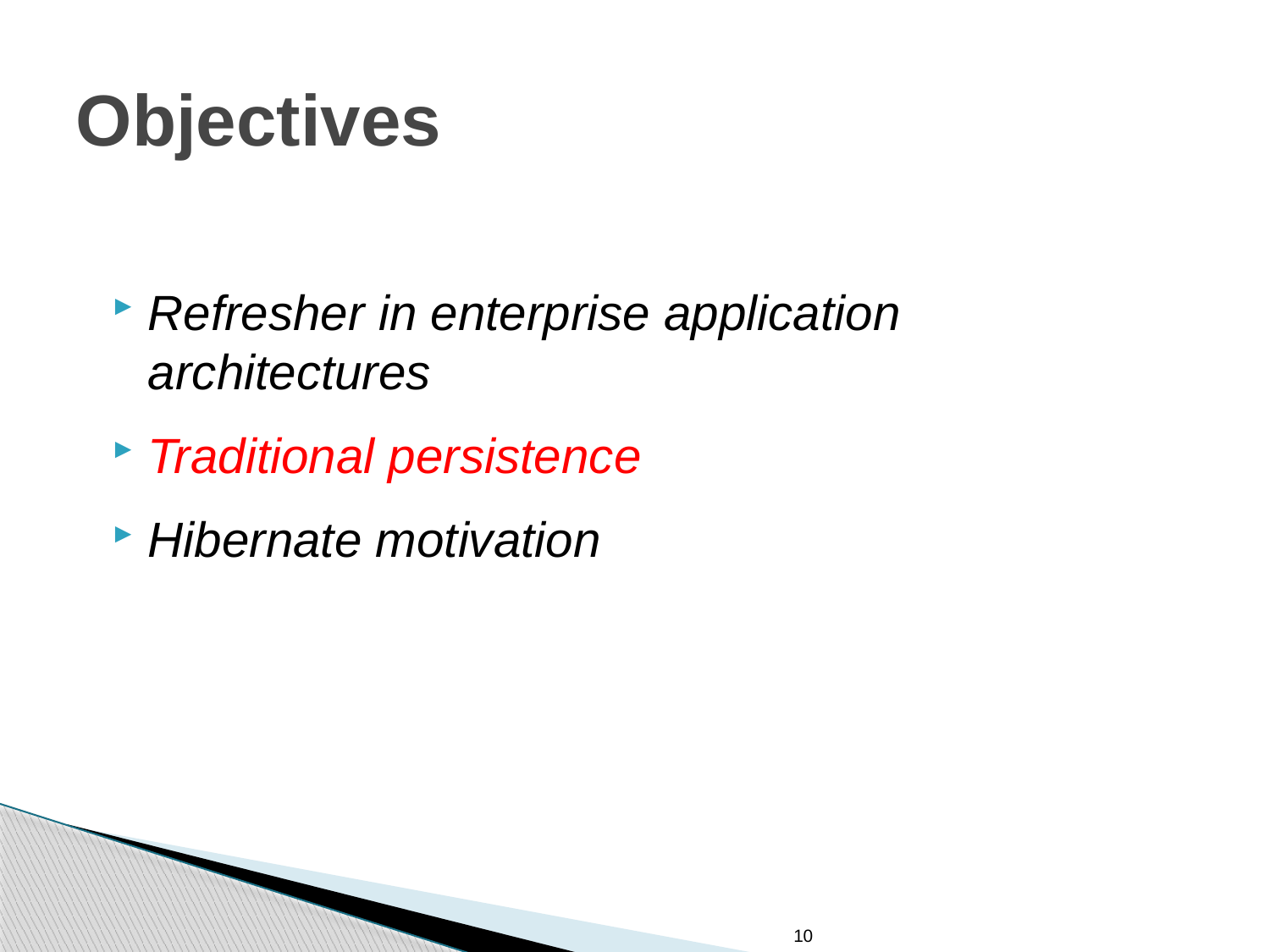

# Objectives
Refresher in enterprise application architectures
Traditional persistence
Hibernate motivation

10